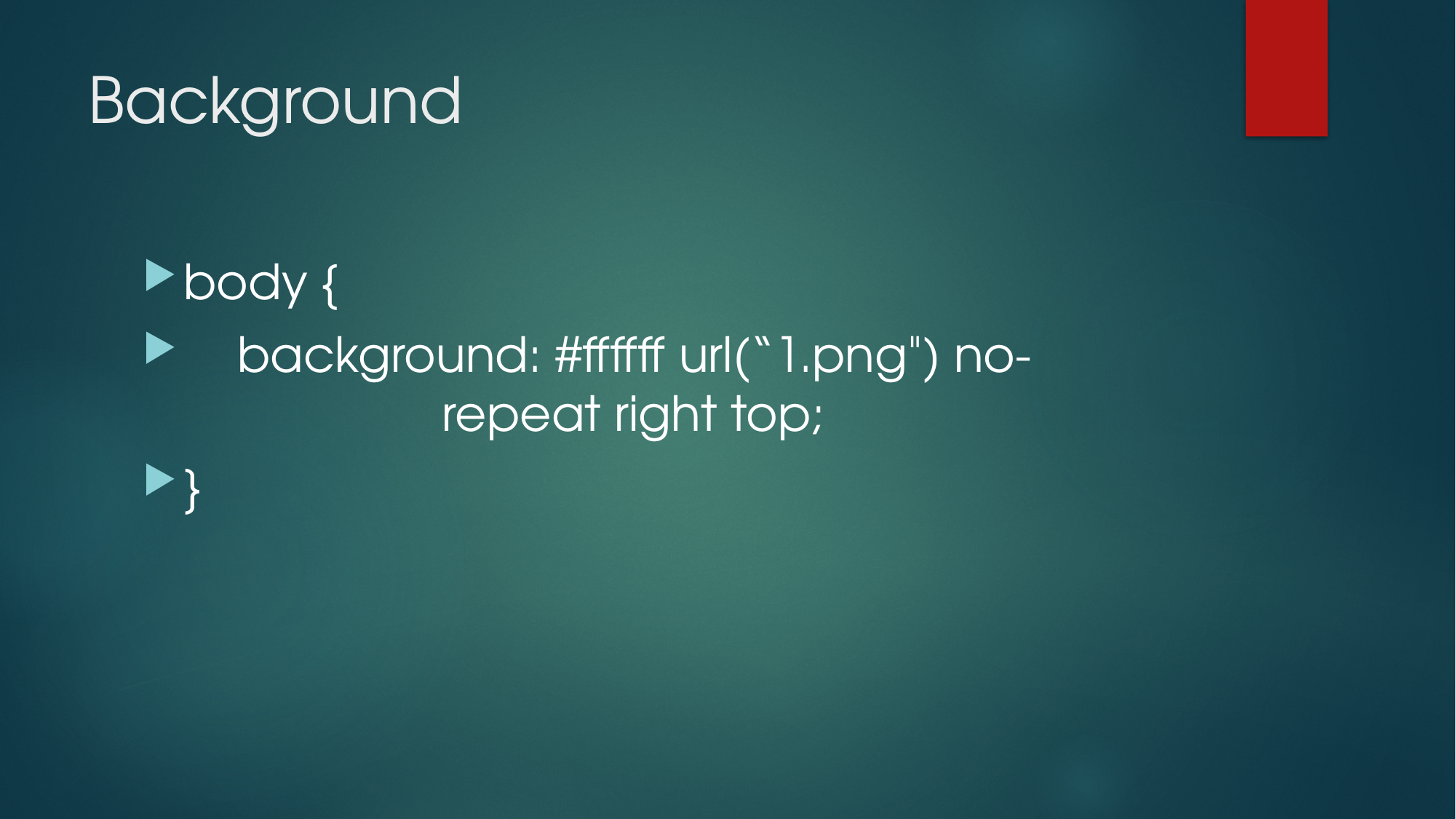

# Background
body {
    background: #ffffff url(“1.png") no-				   repeat right top;
}